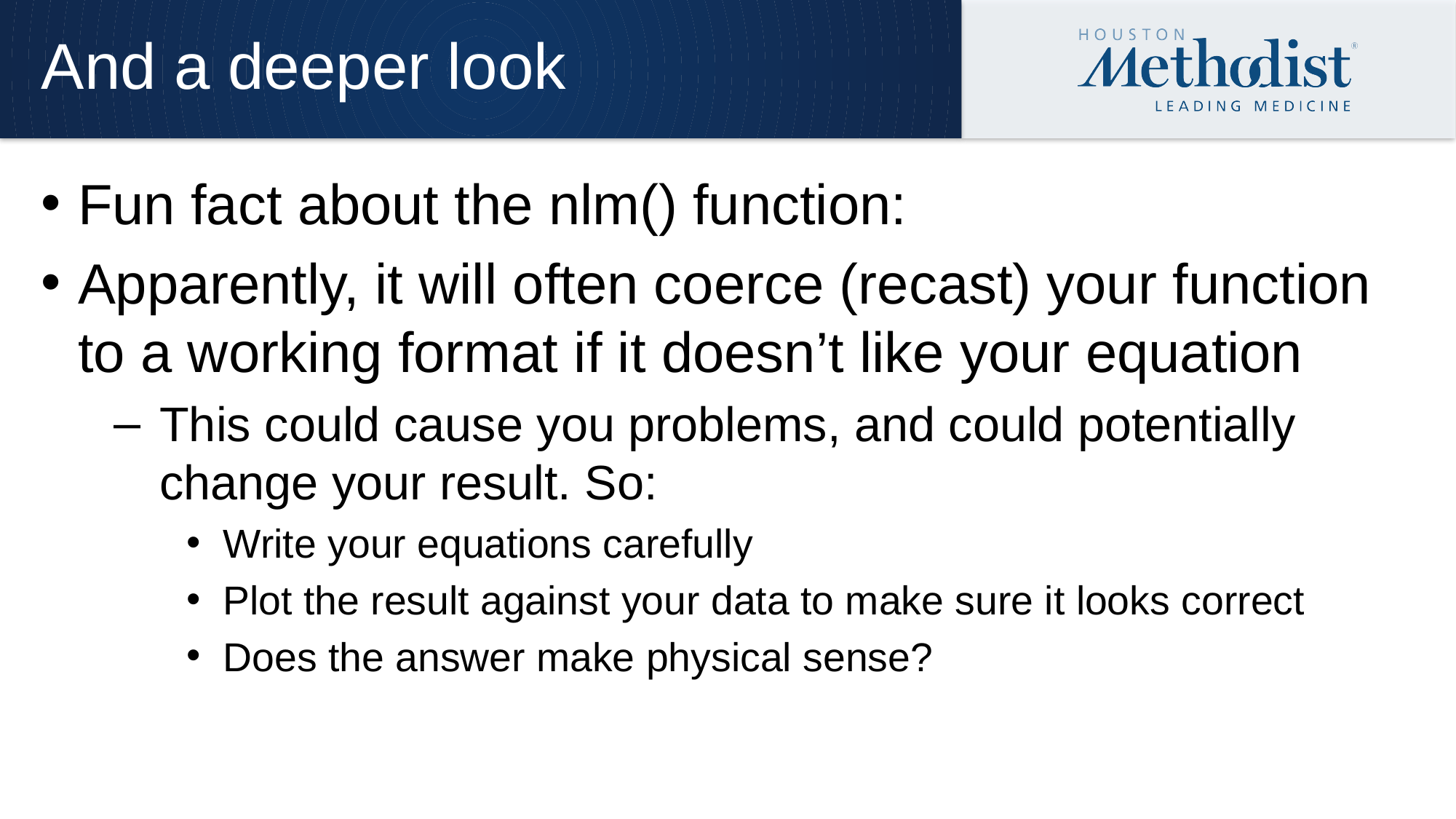

# And a deeper look
Fun fact about the nlm() function:
Apparently, it will often coerce (recast) your function to a working format if it doesn’t like your equation
This could cause you problems, and could potentially change your result. So:
Write your equations carefully
Plot the result against your data to make sure it looks correct
Does the answer make physical sense?